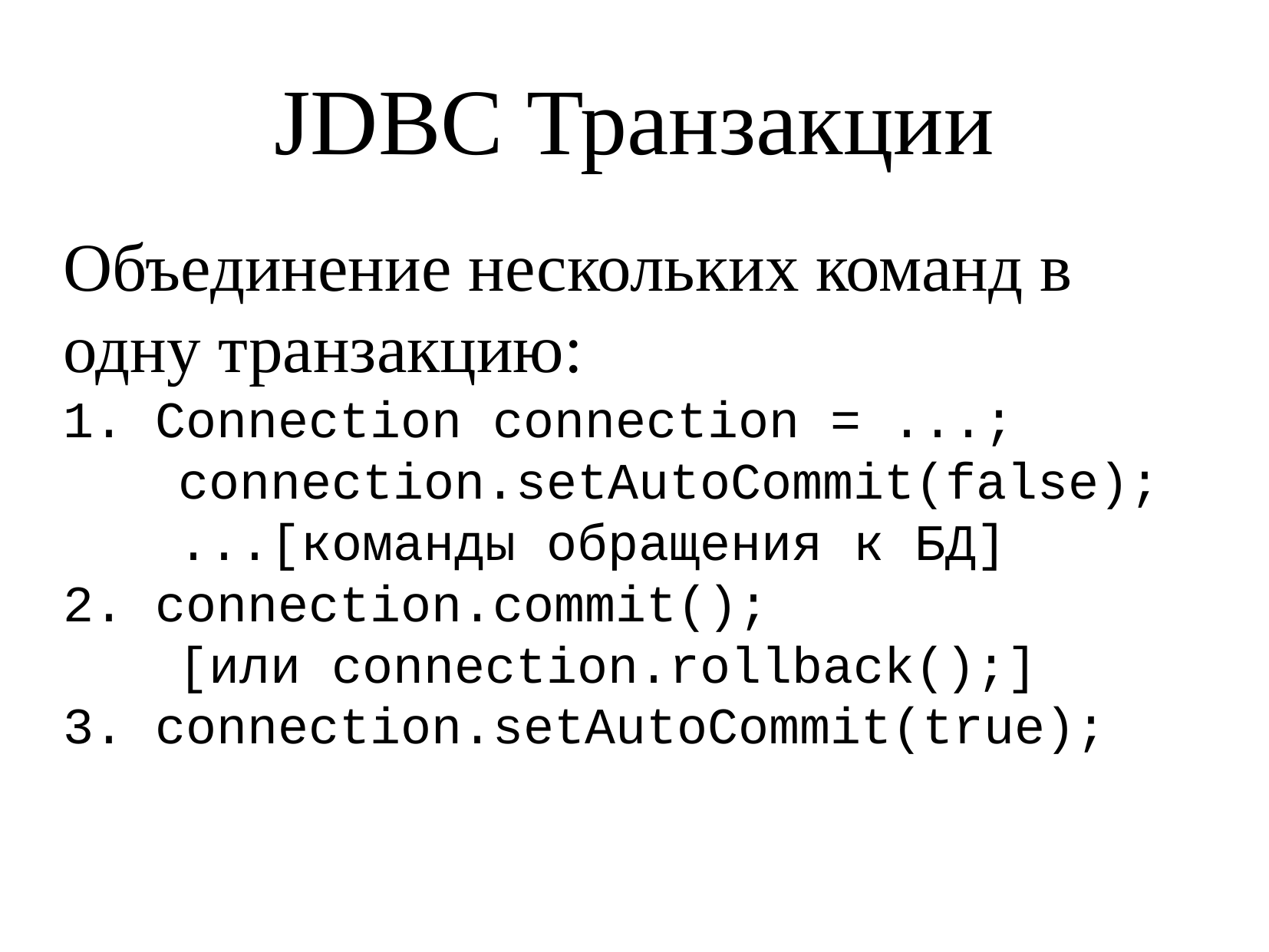

JDBC Транзакции
Объединение нескольких команд в одну транзакцию:
1. Connection connection = ...;
	connection.setAutoCommit(false);
	...[команды обращения к БД]
2. connection.commit();
	[или connection.rollback();]
3. connection.setAutoCommit(true);